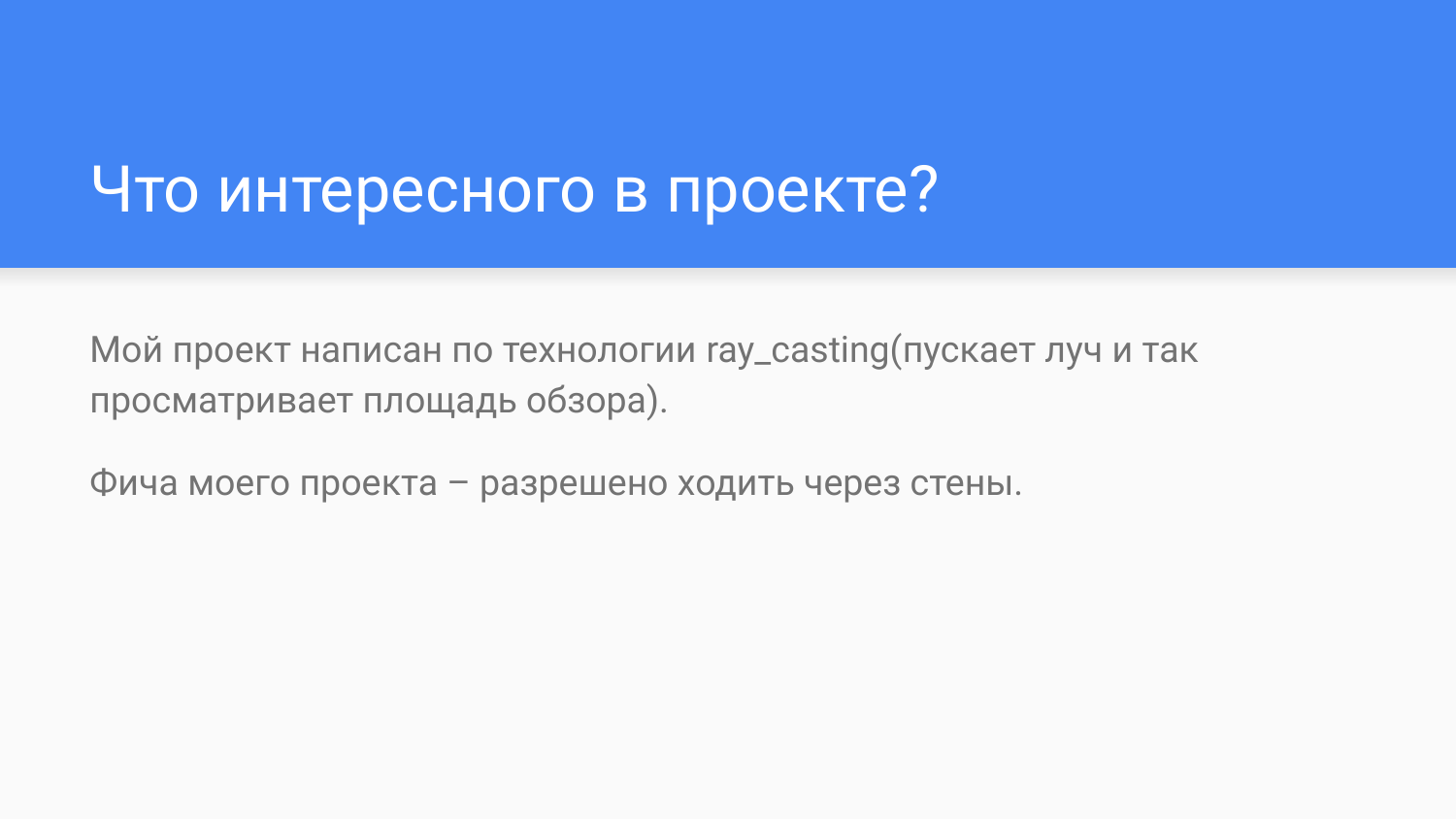

# Что интересного в проекте?
Мой проект написан по технологии ray_casting(пускает луч и так просматривает площадь обзора).
Фича моего проекта – разрешено ходить через стены.